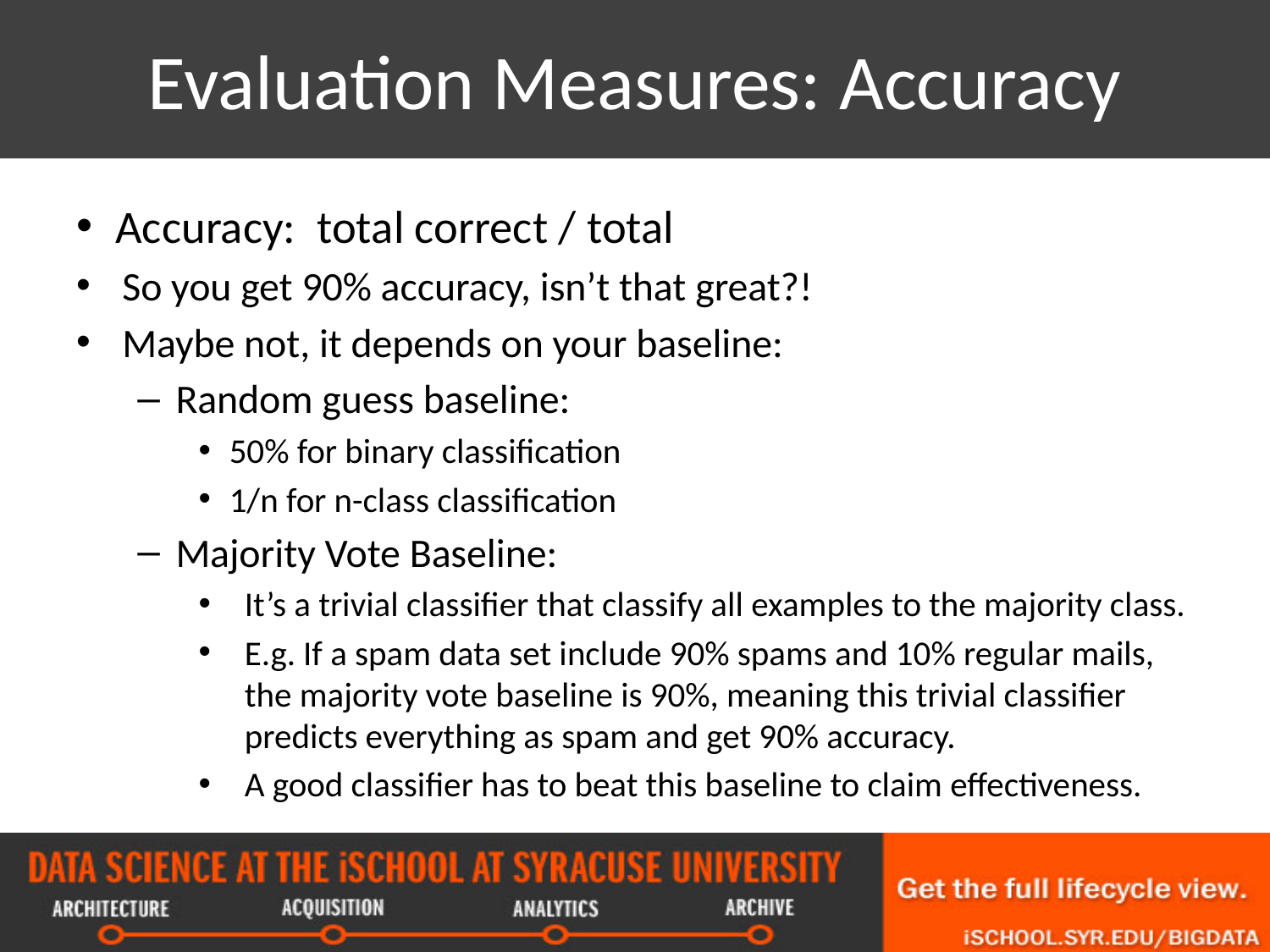

# Evaluation Measures: Accuracy
Accuracy:  total correct / total
So you get 90% accuracy, isn’t that great?!
Maybe not, it depends on your baseline:
Random guess baseline:
50% for binary classification
1/n for n-class classification
Majority Vote Baseline:
It’s a trivial classifier that classify all examples to the majority class.
E.g. If a spam data set include 90% spams and 10% regular mails, the majority vote baseline is 90%, meaning this trivial classifier predicts everything as spam and get 90% accuracy.
A good classifier has to beat this baseline to claim effectiveness.